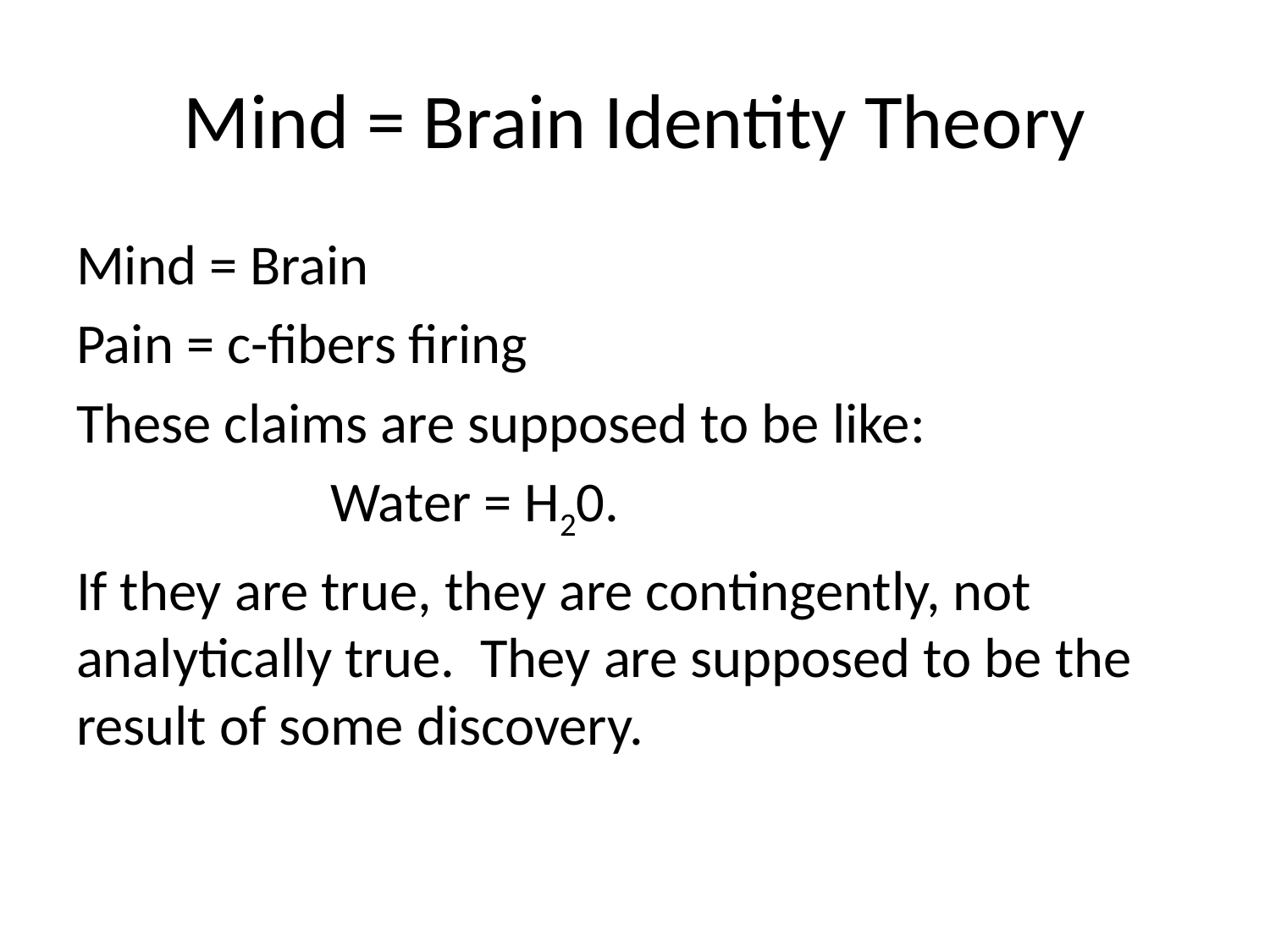

# Mind = Brain Identity Theory
Mind = Brain
Pain = c-fibers firing
These claims are supposed to be like:
		Water = H20.
If they are true, they are contingently, not analytically true.  They are supposed to be the result of some discovery.